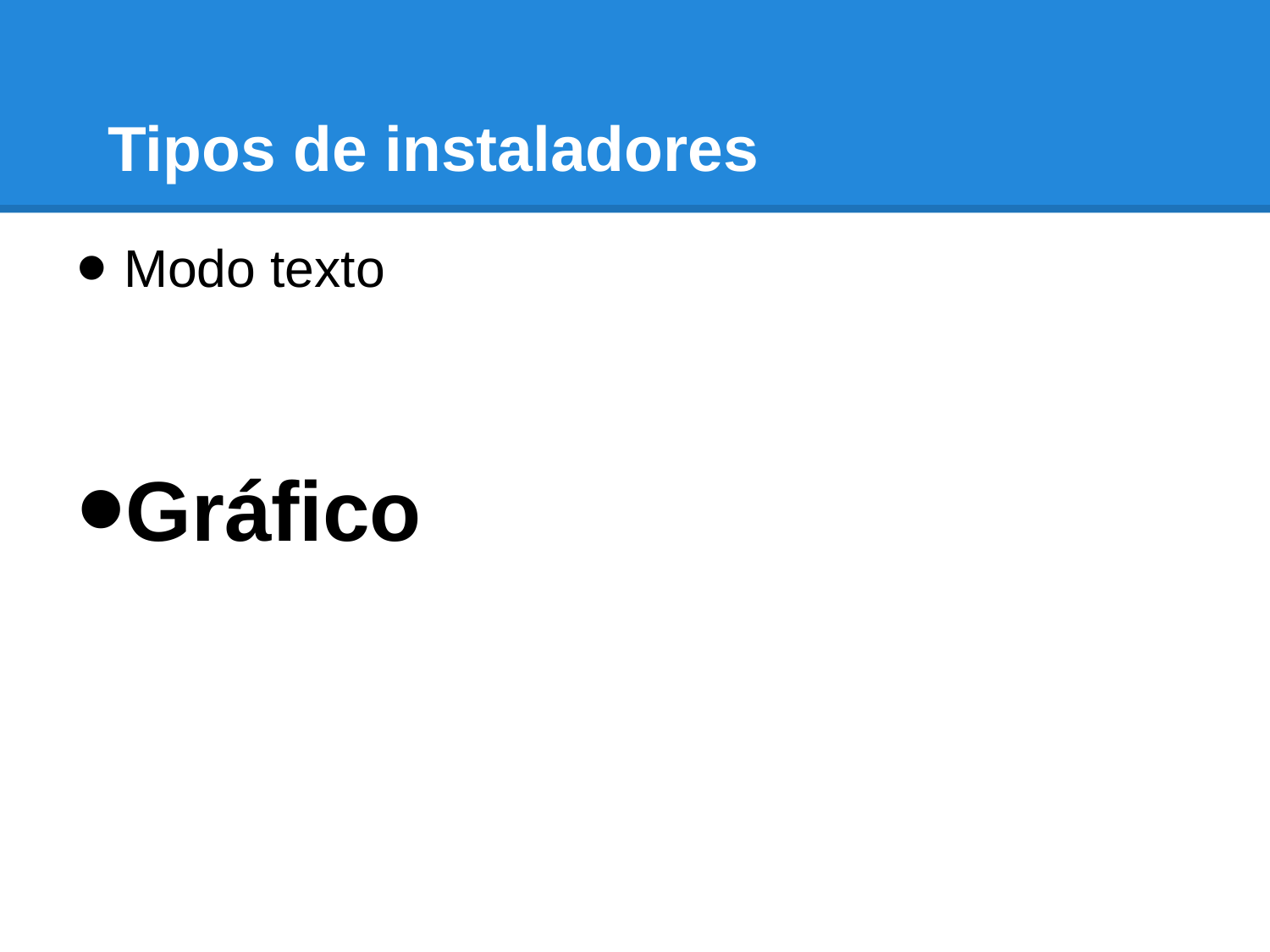

# Tipos de instaladores
Modo texto

Gráfico